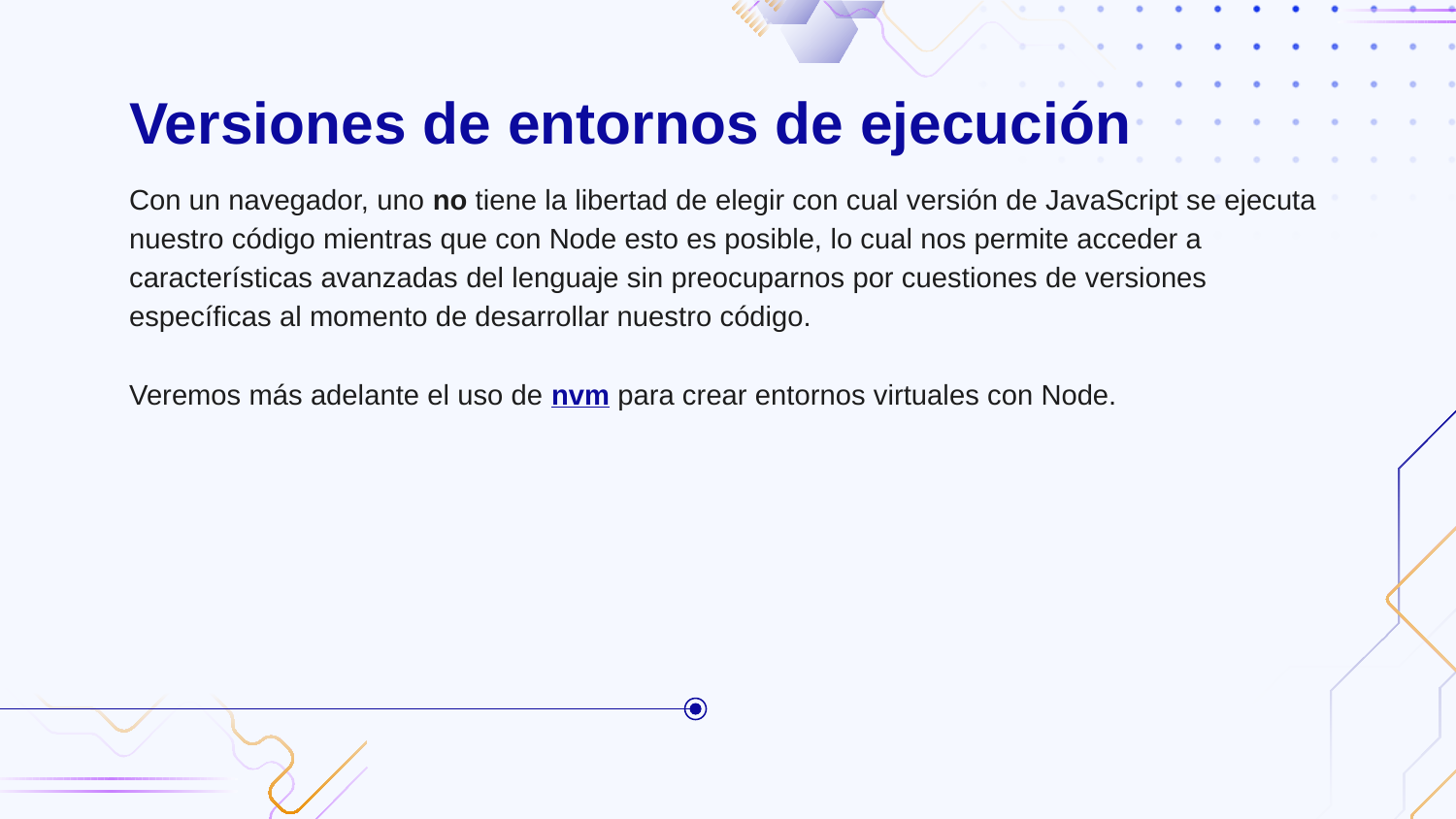

# Versiones de entornos de ejecución
Con un navegador, uno no tiene la libertad de elegir con cual versión de JavaScript se ejecuta nuestro código mientras que con Node esto es posible, lo cual nos permite acceder a características avanzadas del lenguaje sin preocuparnos por cuestiones de versiones específicas al momento de desarrollar nuestro código.

Veremos más adelante el uso de nvm para crear entornos virtuales con Node.